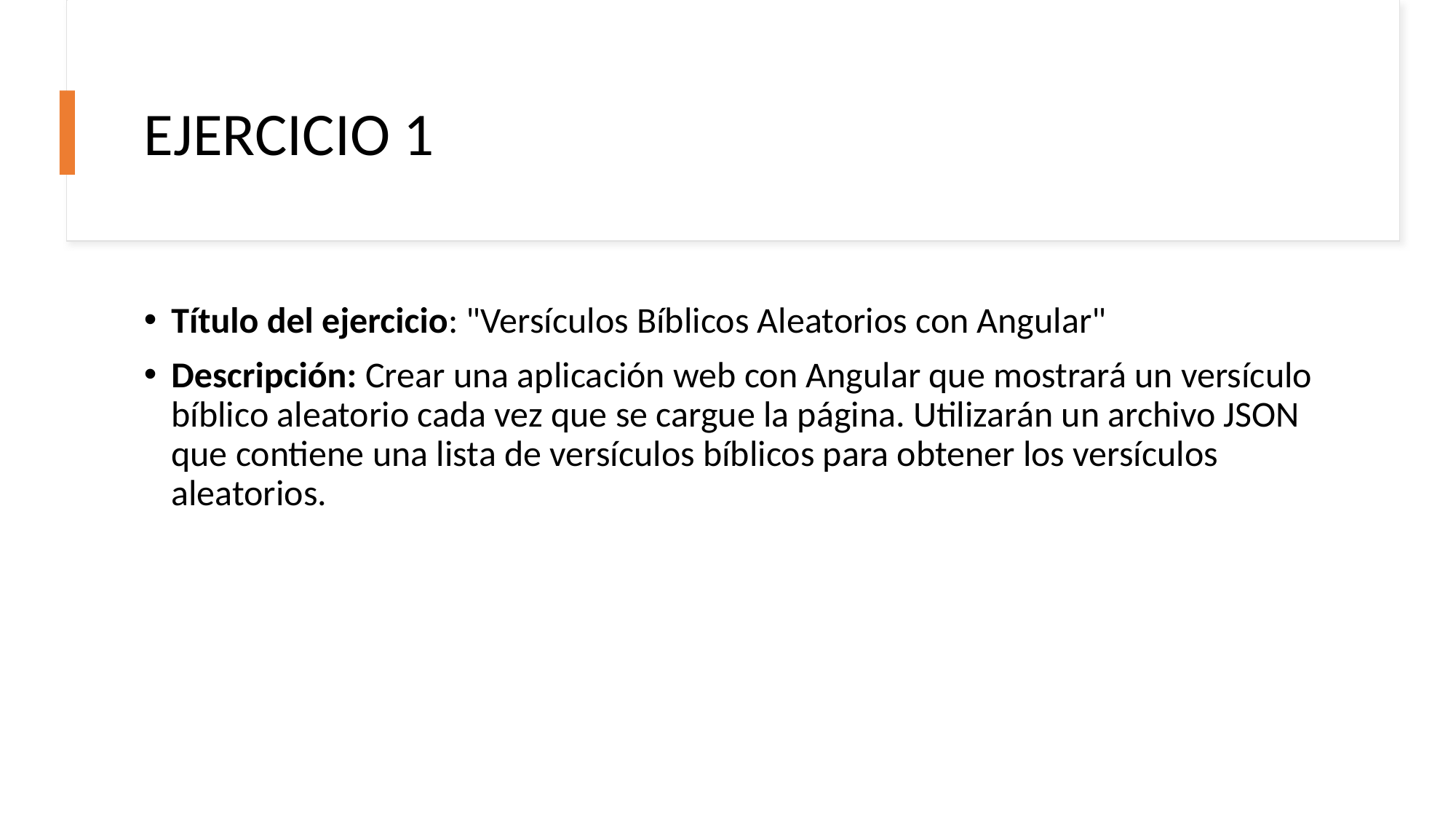

# EJERCICIO 1

Título del ejercicio: "Versículos Bíblicos Aleatorios con Angular"
Descripción: Crear una aplicación web con Angular que mostrará un versículo bíblico aleatorio cada vez que se cargue la página. Utilizarán un archivo JSON que contiene una lista de versículos bíblicos para obtener los versículos aleatorios.